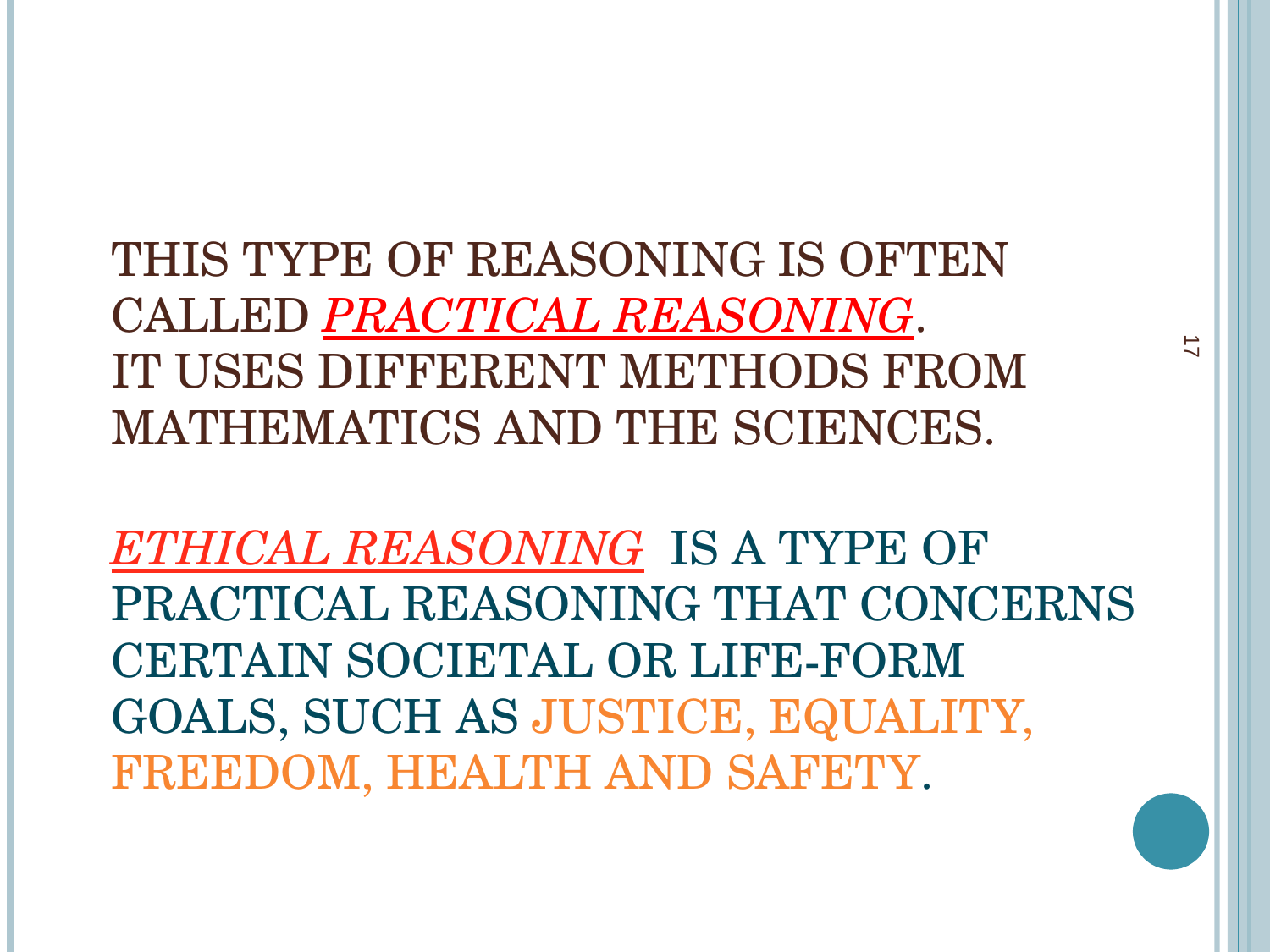

# This type of reasoning is often called practical reasoning. It uses different methods from mathematics and the sciences. Ethical reasoning  is a type of practical reasoning that concerns certain societal or life-form goals, such as justice, equality, freedom, health and safety.
17